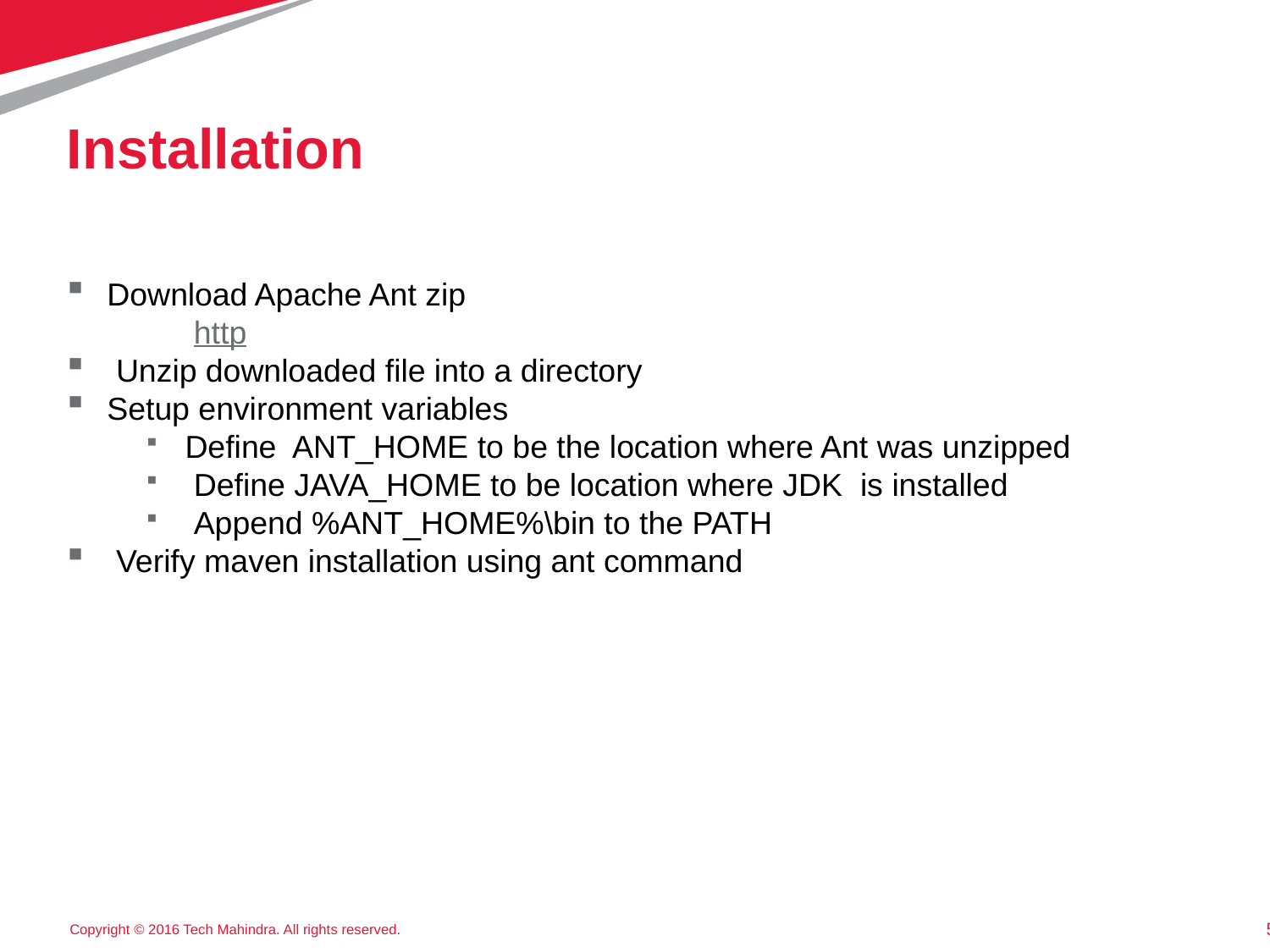

# Installation
Download Apache Ant zip
	http://ant.apache.org/bindownload.cgi
 Unzip downloaded file into a directory
Setup environment variables
Define  ANT_HOME to be the location where Ant was unzipped
 Define JAVA_HOME to be location where JDK  is installed
 Append %ANT_HOME%\bin to the PATH
 Verify maven installation using ant command